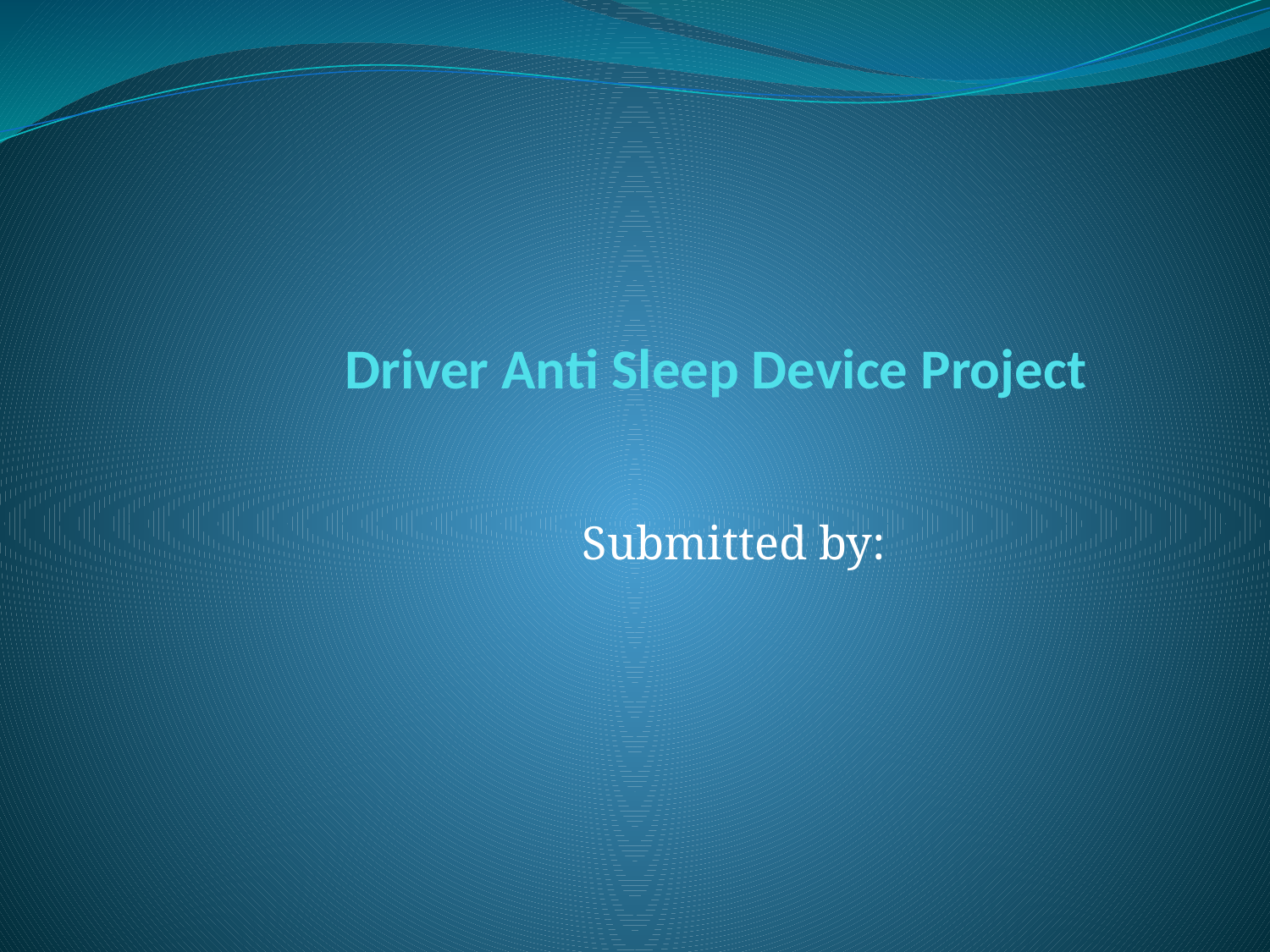

# Driver Anti Sleep Device Project
Submitted by: